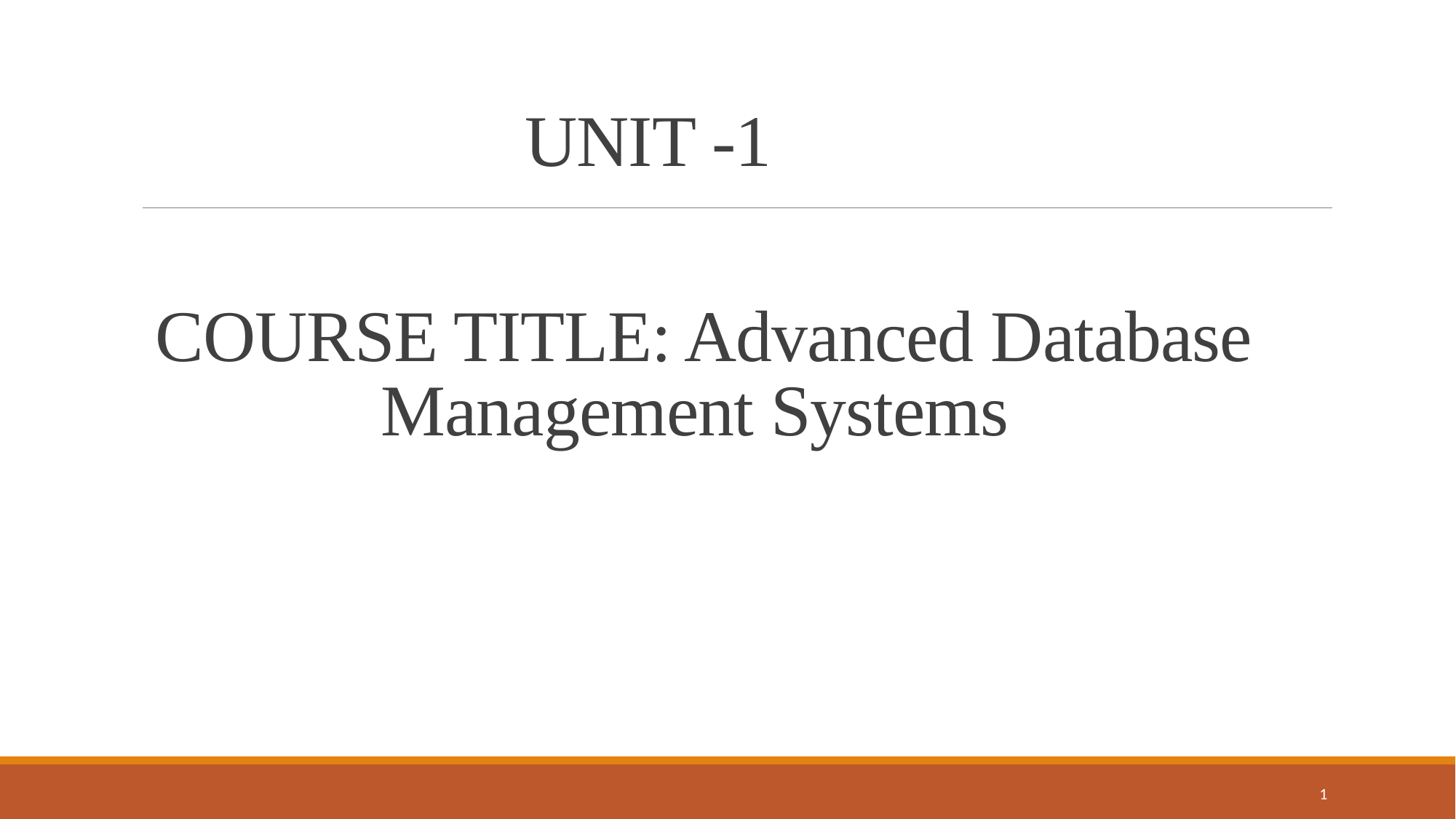

# COURSE TITLE: Advanced Database Management Systems
UNIT -1
1